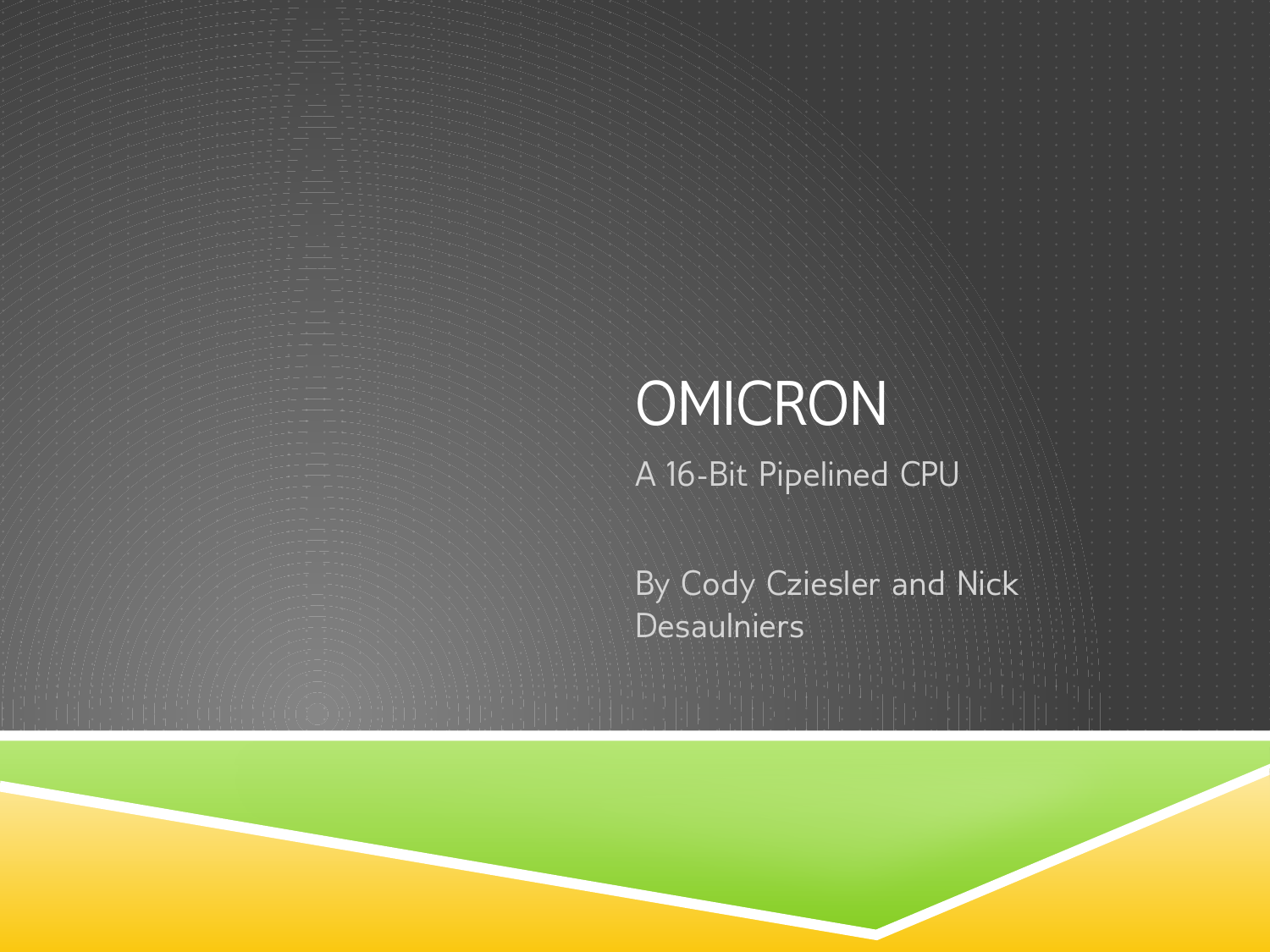

# Omicron
A 16-Bit Pipelined CPU

By Cody Cziesler and Nick Desaulniers